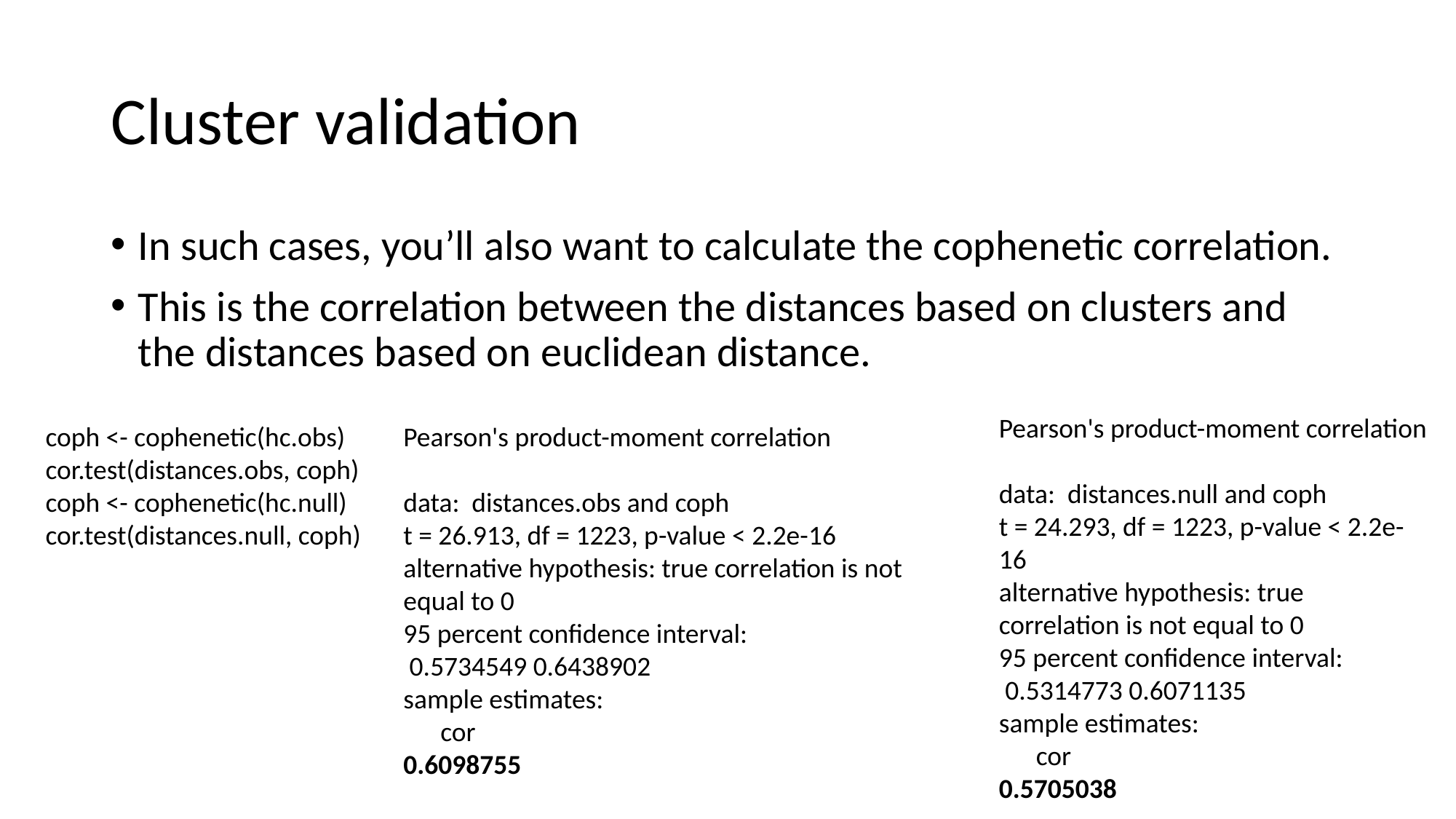

# Cluster validation
In such cases, you’ll also want to calculate the cophenetic correlation.
This is the correlation between the distances based on clusters and the distances based on euclidean distance.
Pearson's product-moment correlation

data:  distances.null and coph
t = 24.293, df = 1223, p-value < 2.2e-16
alternative hypothesis: true correlation is not equal to 0
95 percent confidence interval:
 0.5314773 0.6071135
sample estimates:
      cor
0.5705038
coph <- cophenetic(hc.obs)
cor.test(distances.obs, coph)
coph <- cophenetic(hc.null)
cor.test(distances.null, coph)
Pearson's product-moment correlation

data:  distances.obs and coph
t = 26.913, df = 1223, p-value < 2.2e-16
alternative hypothesis: true correlation is not equal to 0
95 percent confidence interval:
 0.5734549 0.6438902
sample estimates:
      cor
0.6098755